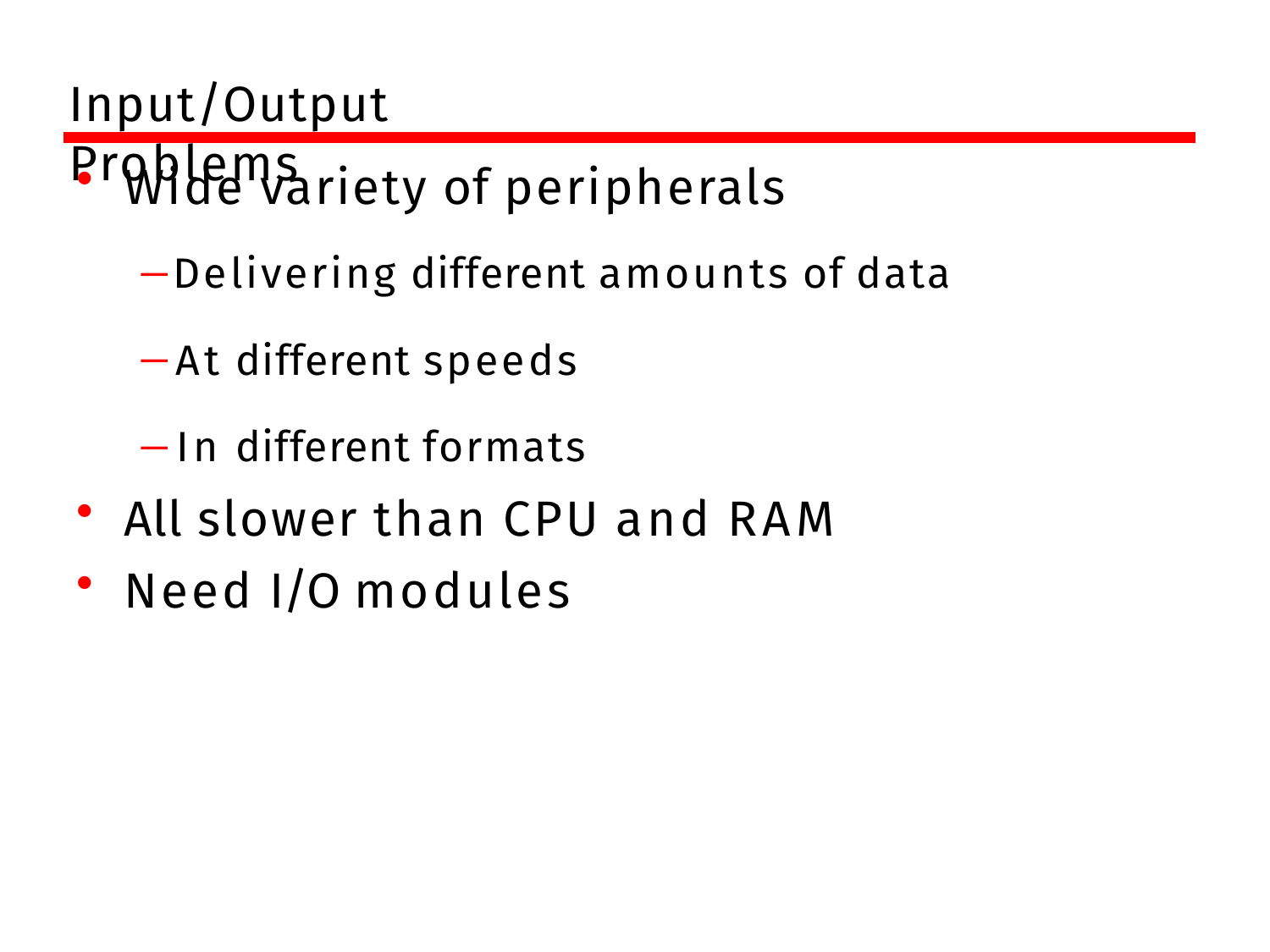

# Input/Output Problems
Wide variety of peripherals
—Delivering different amounts of data
—At different speeds
—In different formats
All slower than CPU and RAM
Need I/O modules